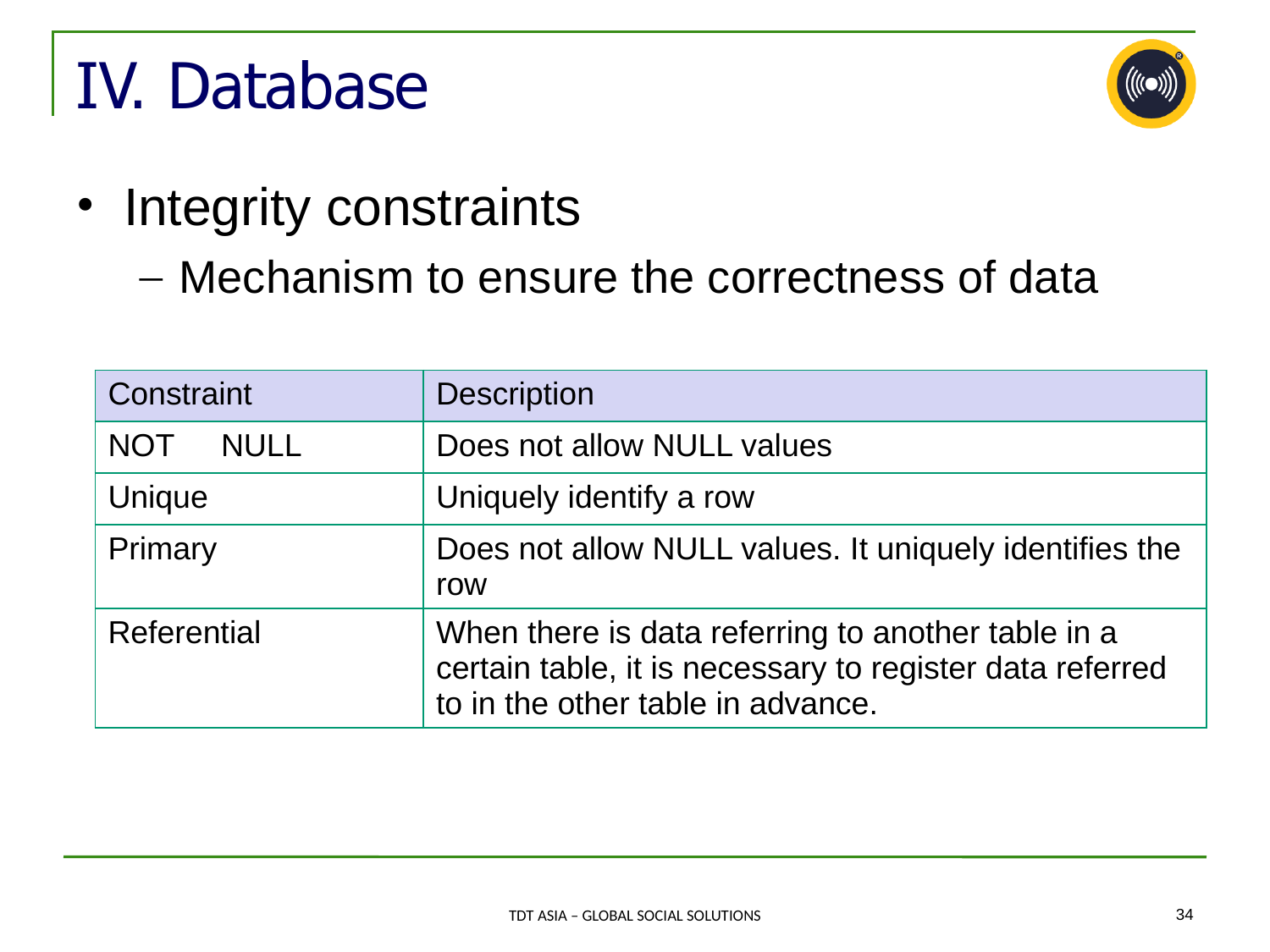

# IV. Database
Integrity constraints
Mechanism to ensure the correctness of data
| Constraint | Description |
| --- | --- |
| NOT　NULL | Does not allow NULL values |
| Unique | Uniquely identify a row |
| Primary | Does not allow NULL values. It uniquely identifies the row |
| Referential | When there is data referring to another table in a certain table, it is necessary to register data referred to in the other table in advance. |
34
TDT ASIA – GLOBAL SOCIAL SOLUTIONS